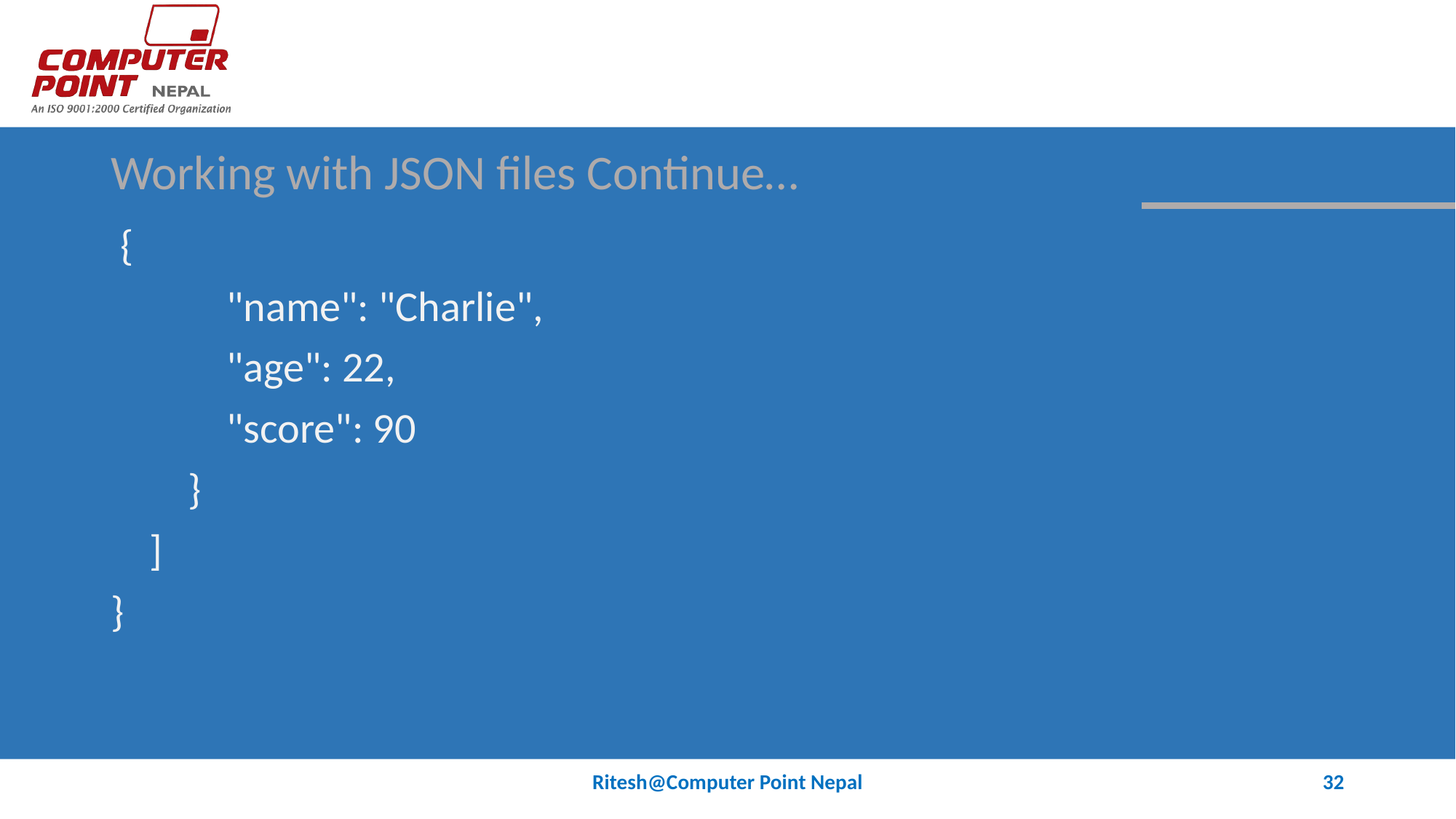

# Working with JSON files Continue…
 {
            "name": "Charlie",
            "age": 22,
            "score": 90
        }
    ]
}

Ritesh@Computer Point Nepal

32